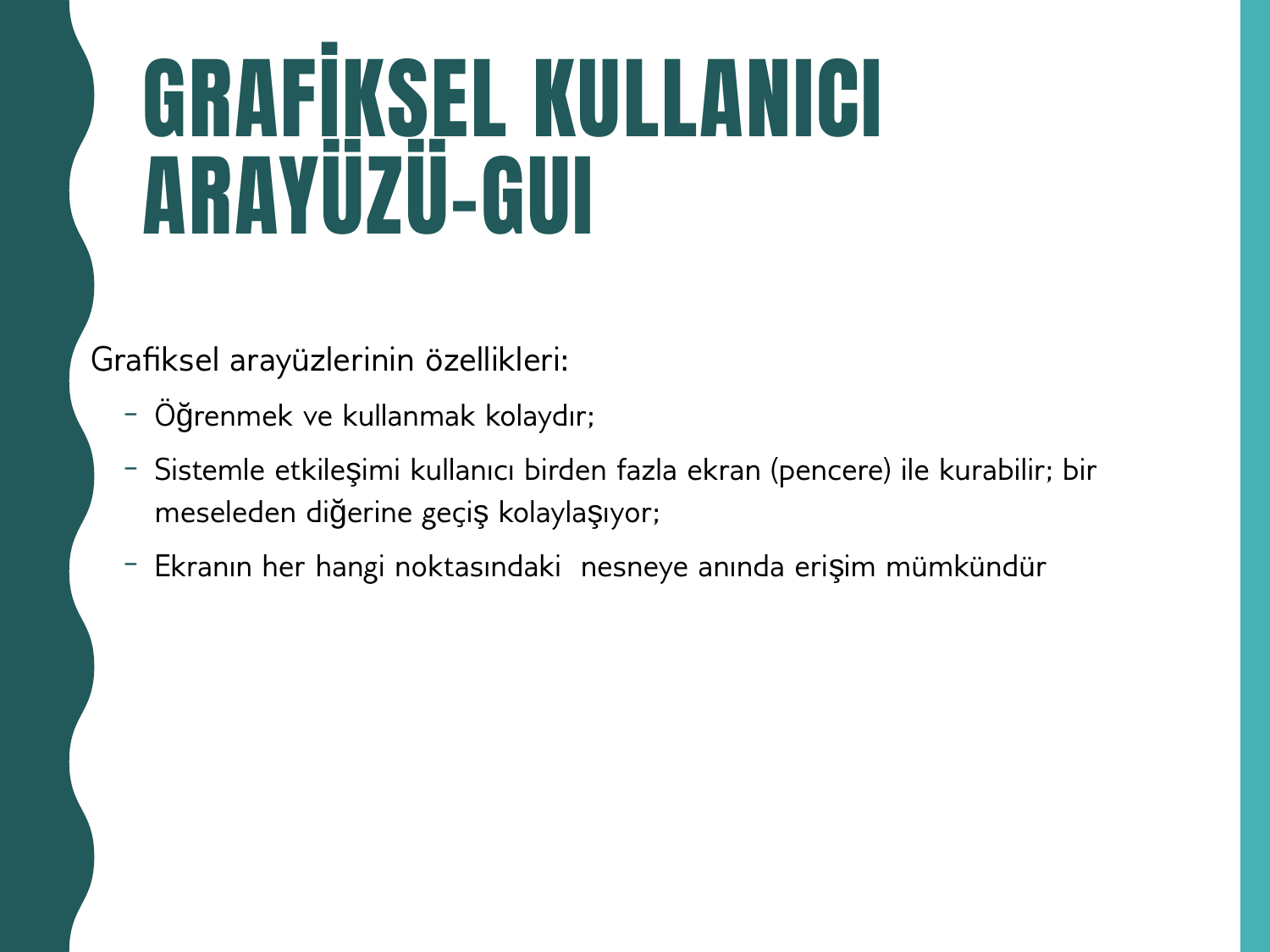

# Grafiksel Kullanıcı Arayüzü-GUI
Grafiksel arayüzlerinin özellikleri:
Öğrenmek ve kullanmak kolaydır;
Sistemle etkileşimi kullanıcı birden fazla ekran (pencere) ile kurabilir; bir meseleden diğerine geçiş kolaylaşıyor;
Ekranın her hangi noktasındaki  nesneye anında erişim mümkündür